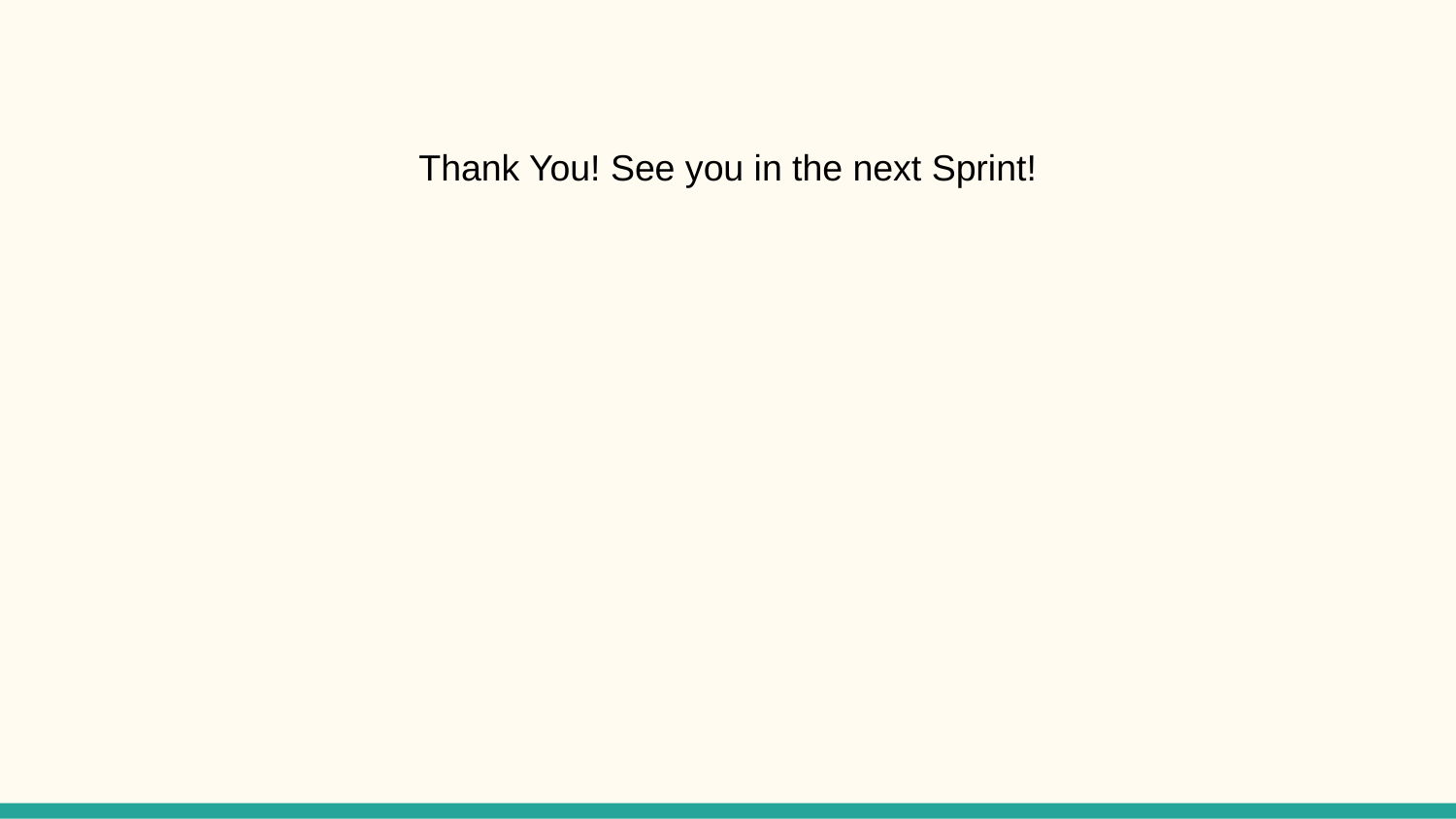

Thank You! See you in the next Sprint!